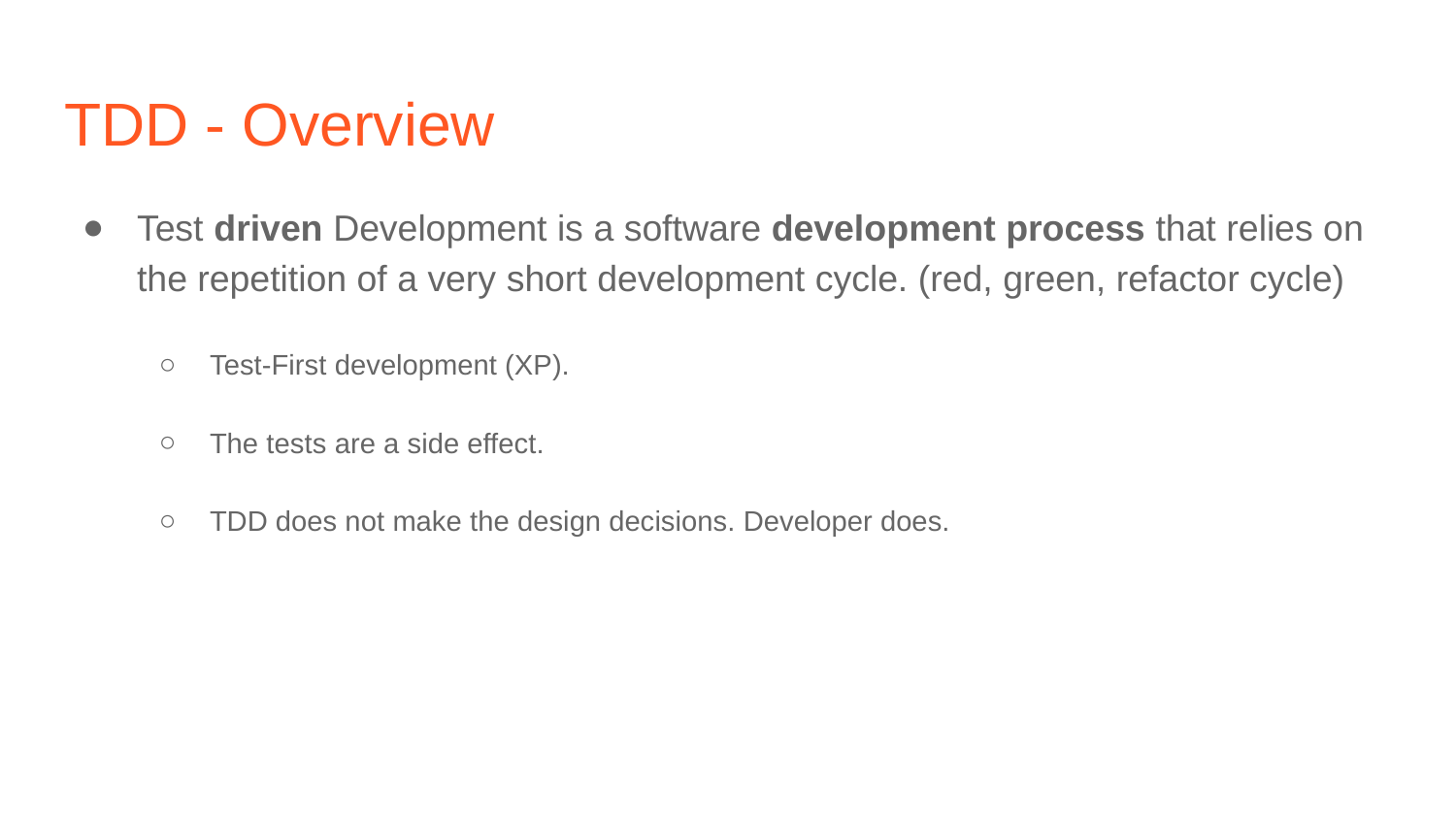

# TDD - Overview

Test driven Development is a software development process that relies on the repetition of a very short development cycle. (red, green, refactor cycle)
Test-First development (XP).
The tests are a side effect.
TDD does not make the design decisions. Developer does.